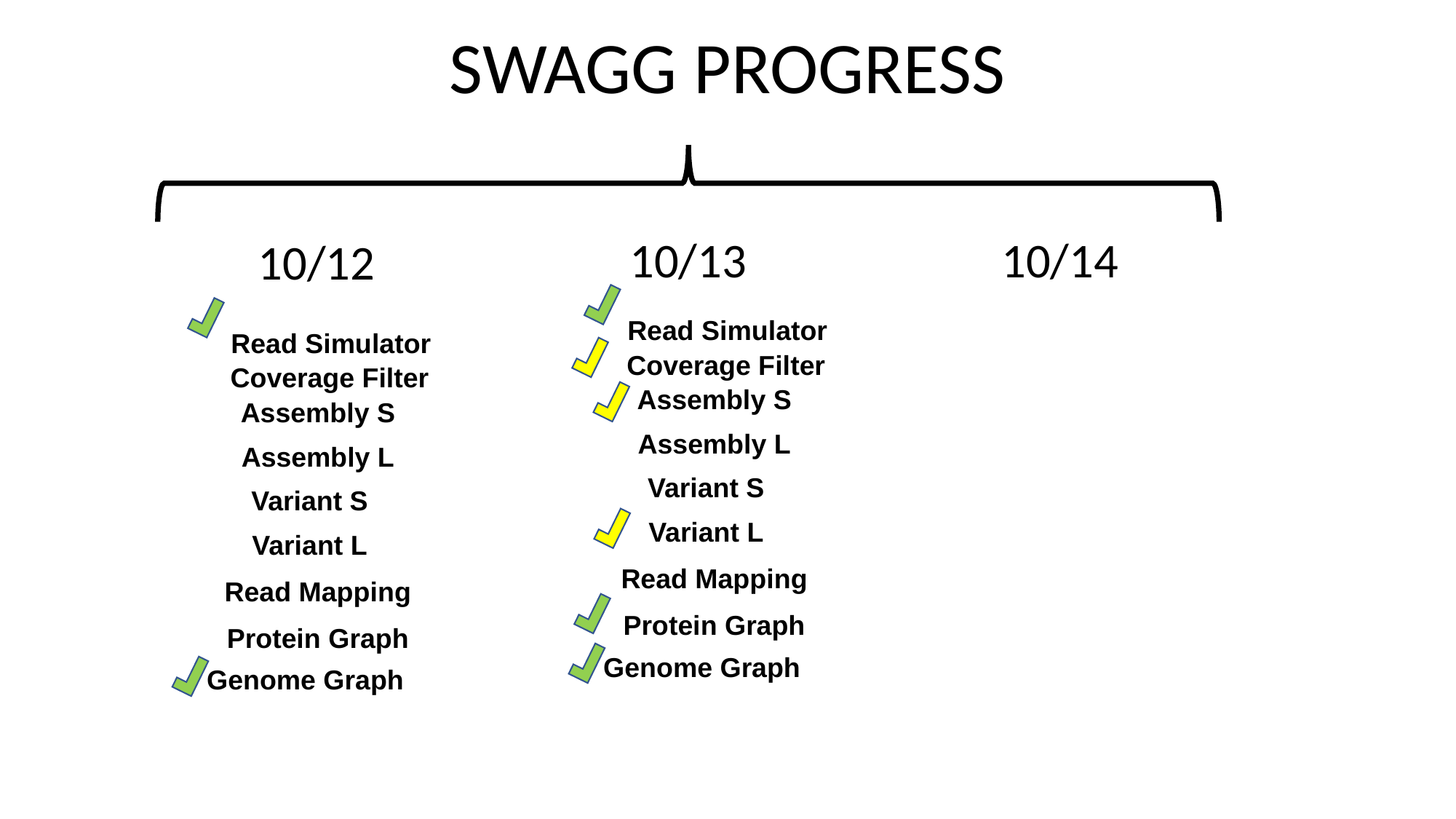

SWAGG PROGRESS
10/14
10/13
10/12

Read Simulator
Read Simulator
Coverage Filter

Coverage Filter
Assembly S

Assembly S
Assembly L
Assembly L
Variant S
Variant S
Variant L

Variant L
Read Mapping
Read Mapping

Protein Graph
Protein Graph
Genome Graph

Genome Graph